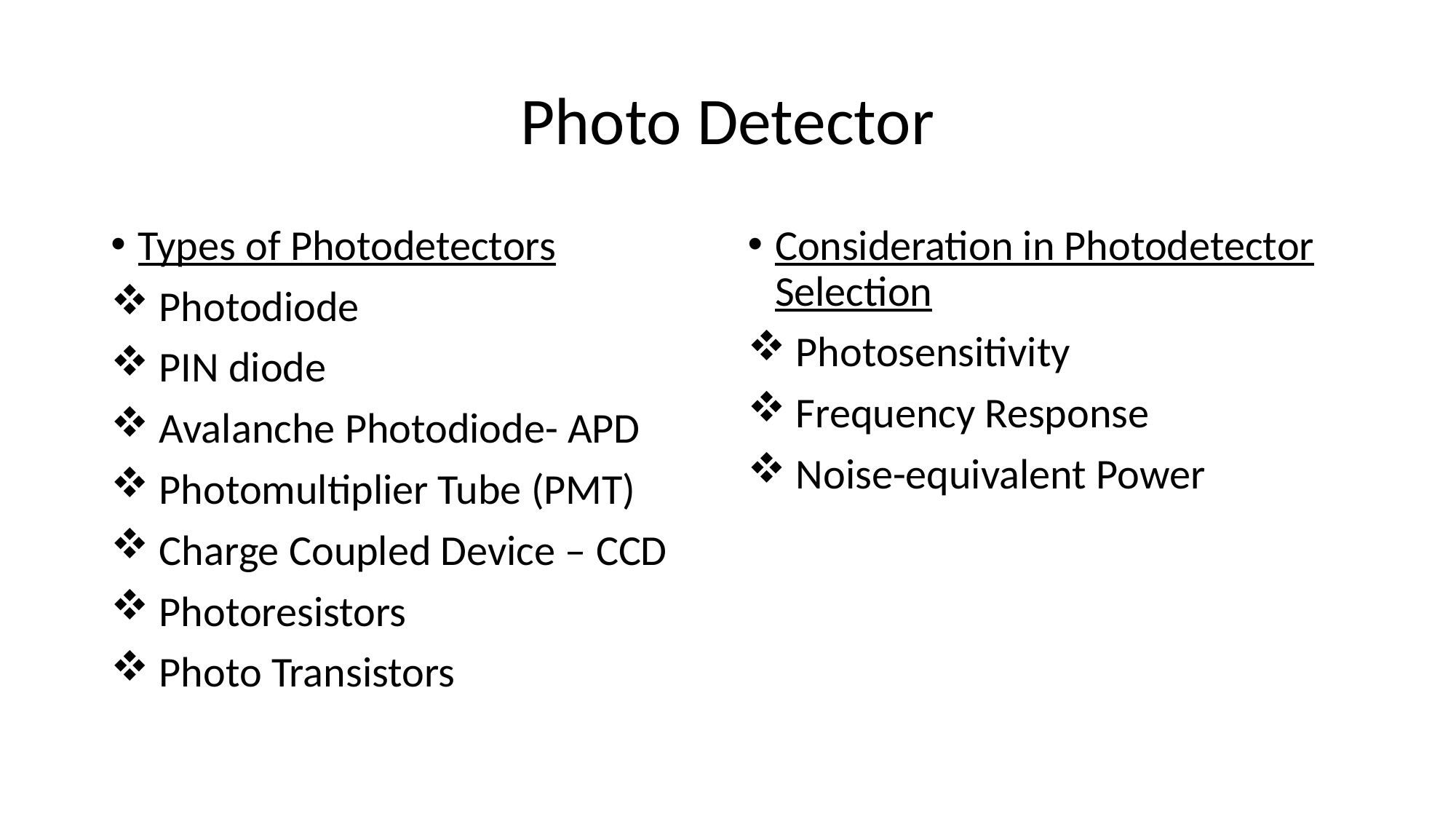

# Photo Detector
Types of Photodetectors
 Photodiode
 PIN diode
 Avalanche Photodiode- APD
 Photomultiplier Tube (PMT)
 Charge Coupled Device – CCD
 Photoresistors
 Photo Transistors

Consideration in Photodetector Selection
 Photosensitivity
 Frequency Response
 Noise-equivalent Power